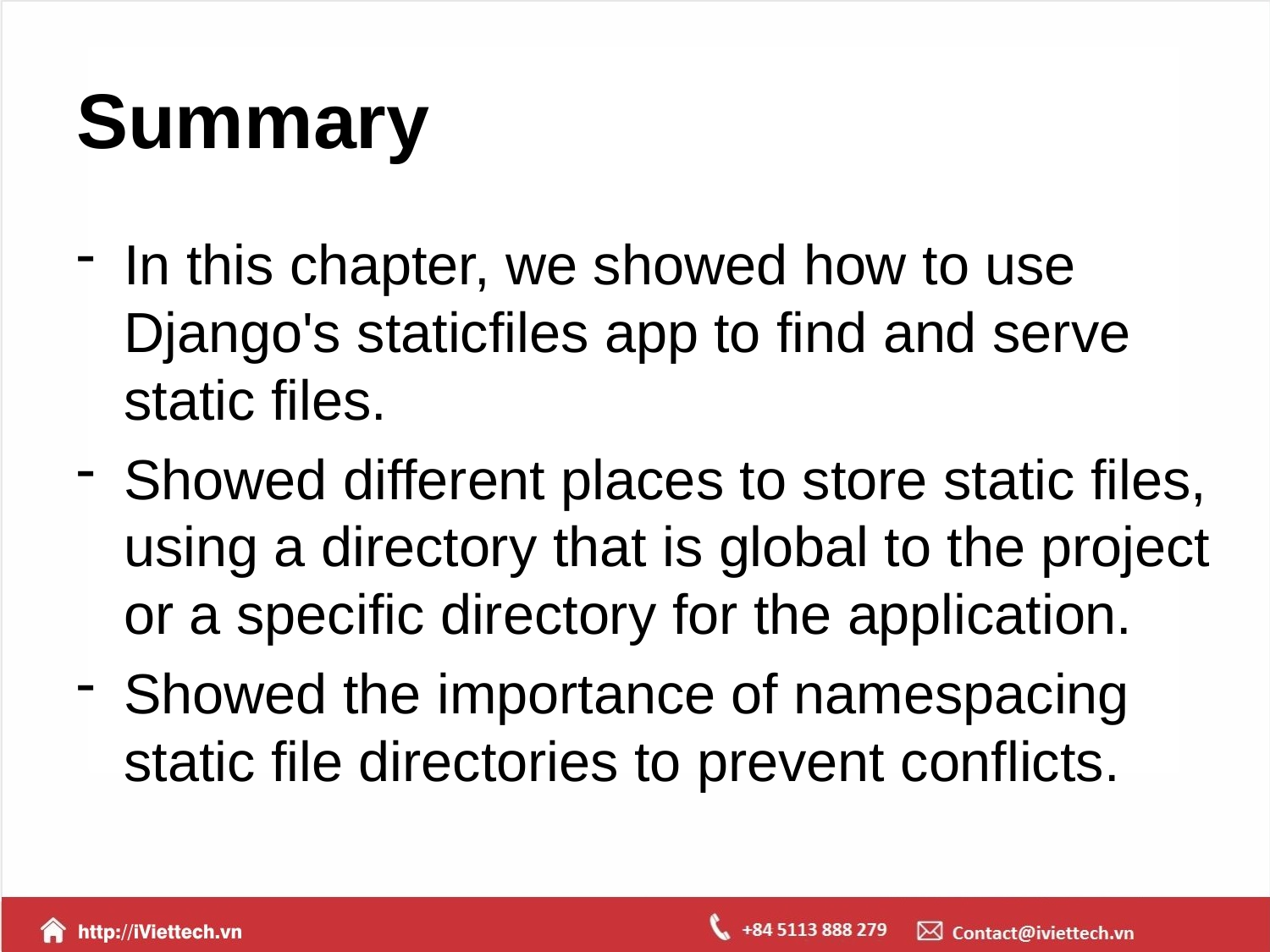

# Summary
In this chapter, we showed how to use Django's staticfiles app to find and serve static files.
Showed different places to store static files, using a directory that is global to the project or a specific directory for the application.
Showed the importance of namespacing static file directories to prevent conflicts.